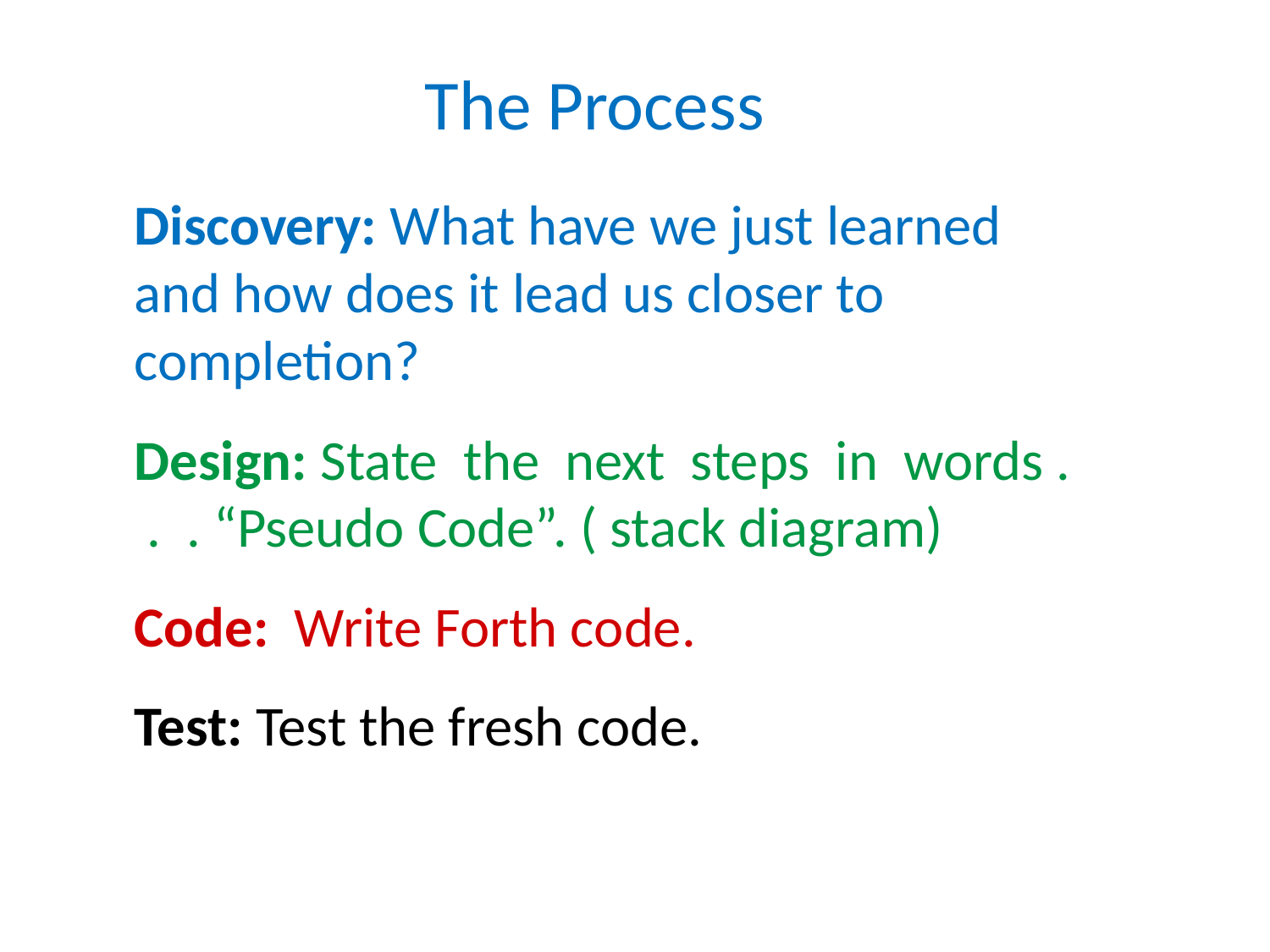

The Process
Discovery: What have we just learned and how does it lead us closer to completion?
Design: State  the  next  steps  in  words .  .  . “Pseudo Code”. ( stack diagram)
Code:  Write Forth code.
Test: Test the fresh code.